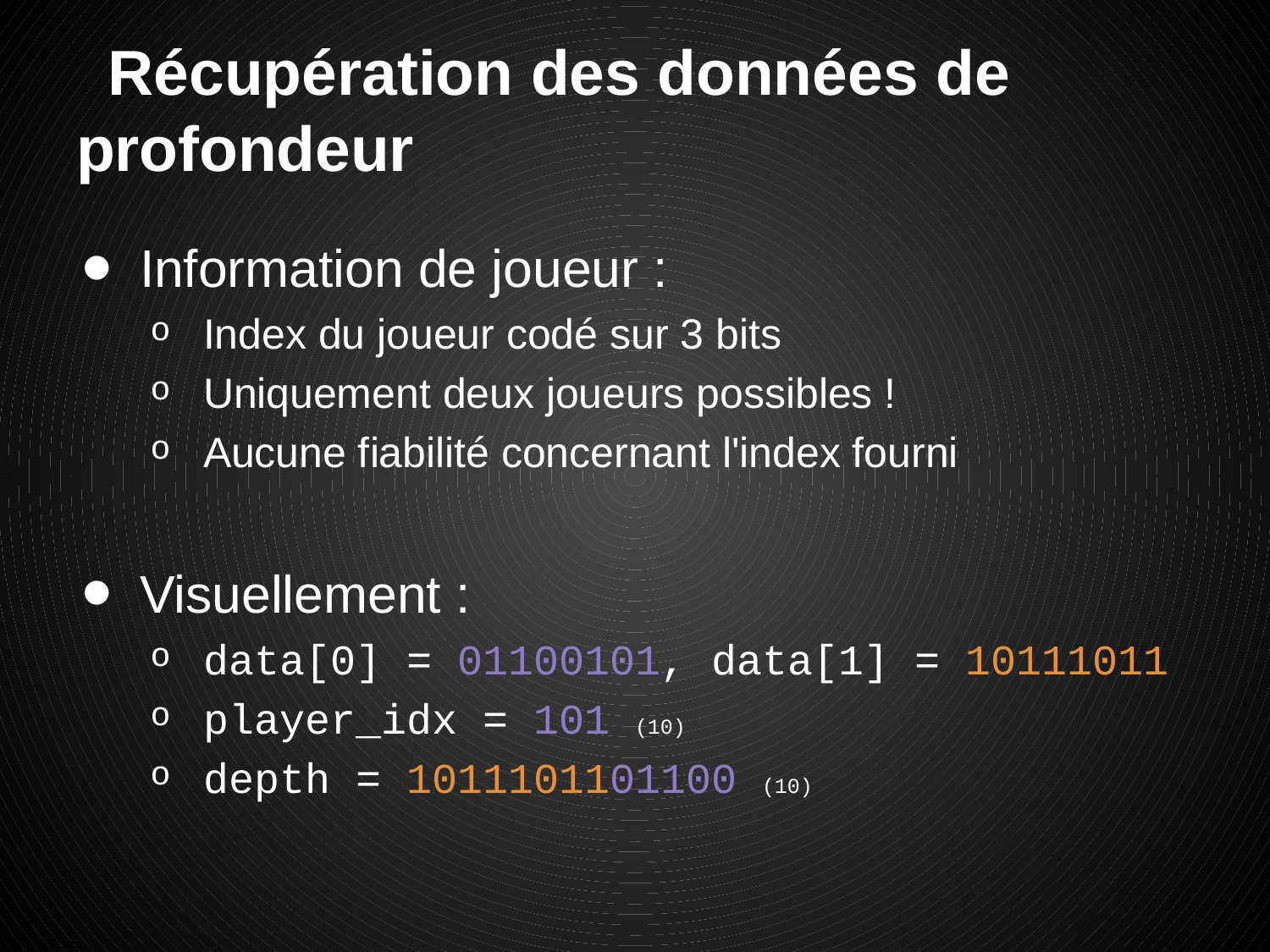

# Récupération des données de profondeur
Information de joueur :
Index du joueur codé sur 3 bits
Uniquement deux joueurs possibles !
Aucune fiabilité concernant l'index fourni

Visuellement :
data[0] = 01100101, data[1] = 10111011
player_idx = 101 (10)
depth = 1011101101100 (10)